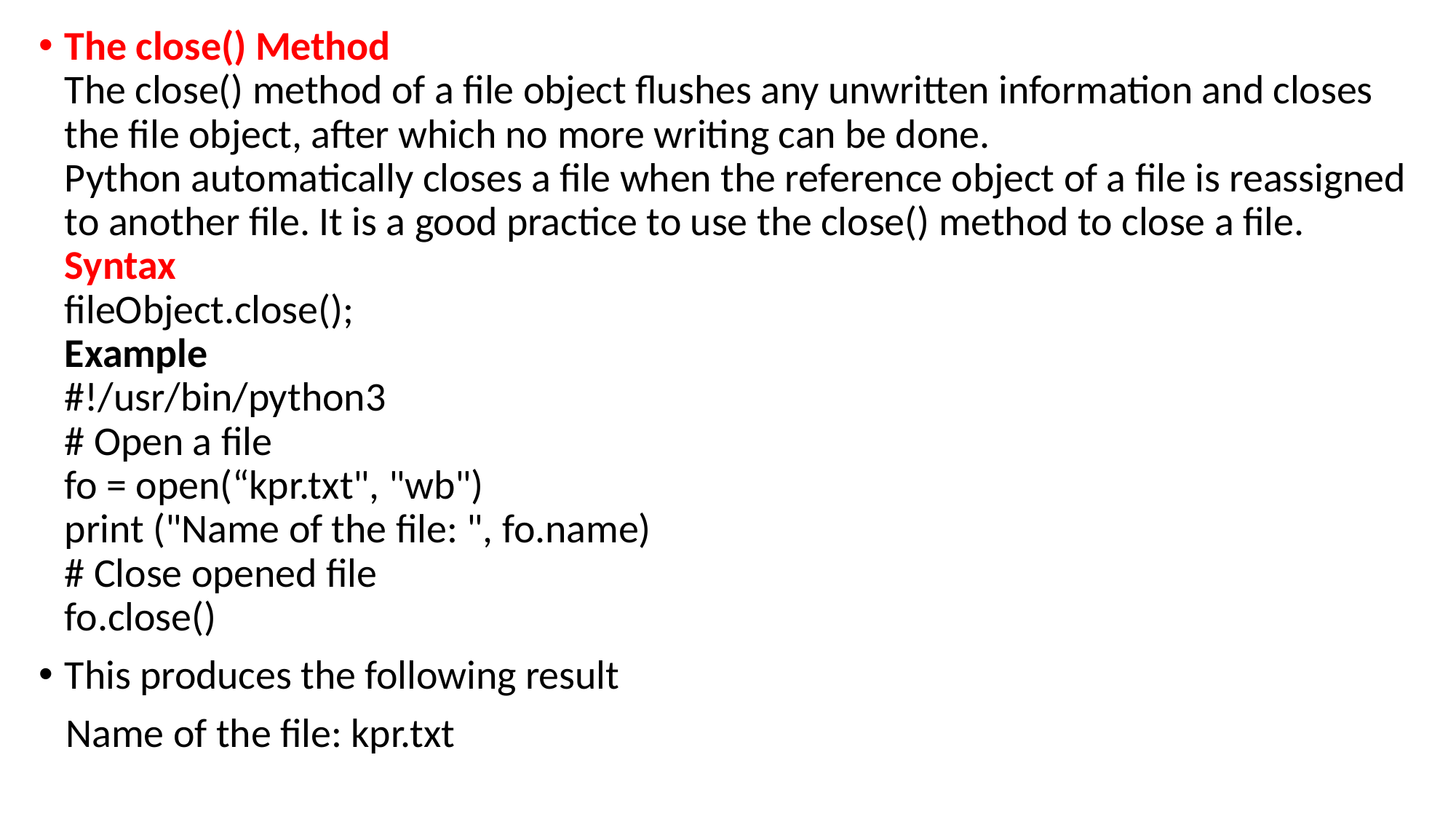

The close() Method
The close() method of a file object flushes any unwritten information and closes the file object, after which no more writing can be done.
Python automatically closes a file when the reference object of a file is reassigned to another file. It is a good practice to use the close() method to close a file.
Syntax
fileObject.close();
Example
#!/usr/bin/python3
# Open a file
fo = open(“kpr.txt", "wb")
print ("Name of the file: ", fo.name)
# Close opened file
fo.close()
This produces the following result
   Name of the file: kpr.txt